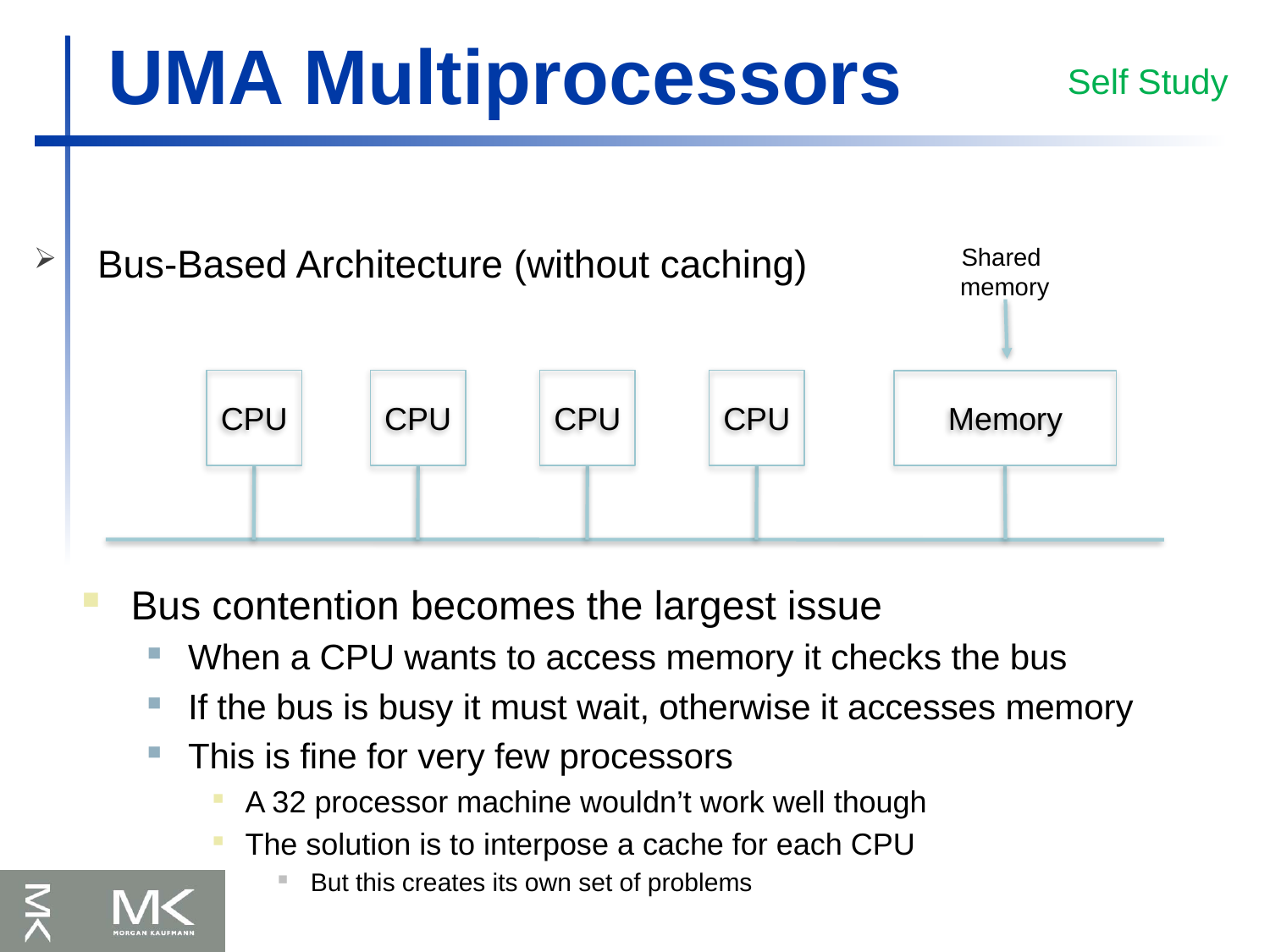

# UMA Multiprocessors
Self Study
Bus-Based Architecture (without caching)
Shared
memory
CPU
CPU
CPU
CPU
Memory
Bus contention becomes the largest issue
When a CPU wants to access memory it checks the bus
If the bus is busy it must wait, otherwise it accesses memory
This is fine for very few processors
A 32 processor machine wouldn’t work well though
The solution is to interpose a cache for each CPU
But this creates its own set of problems